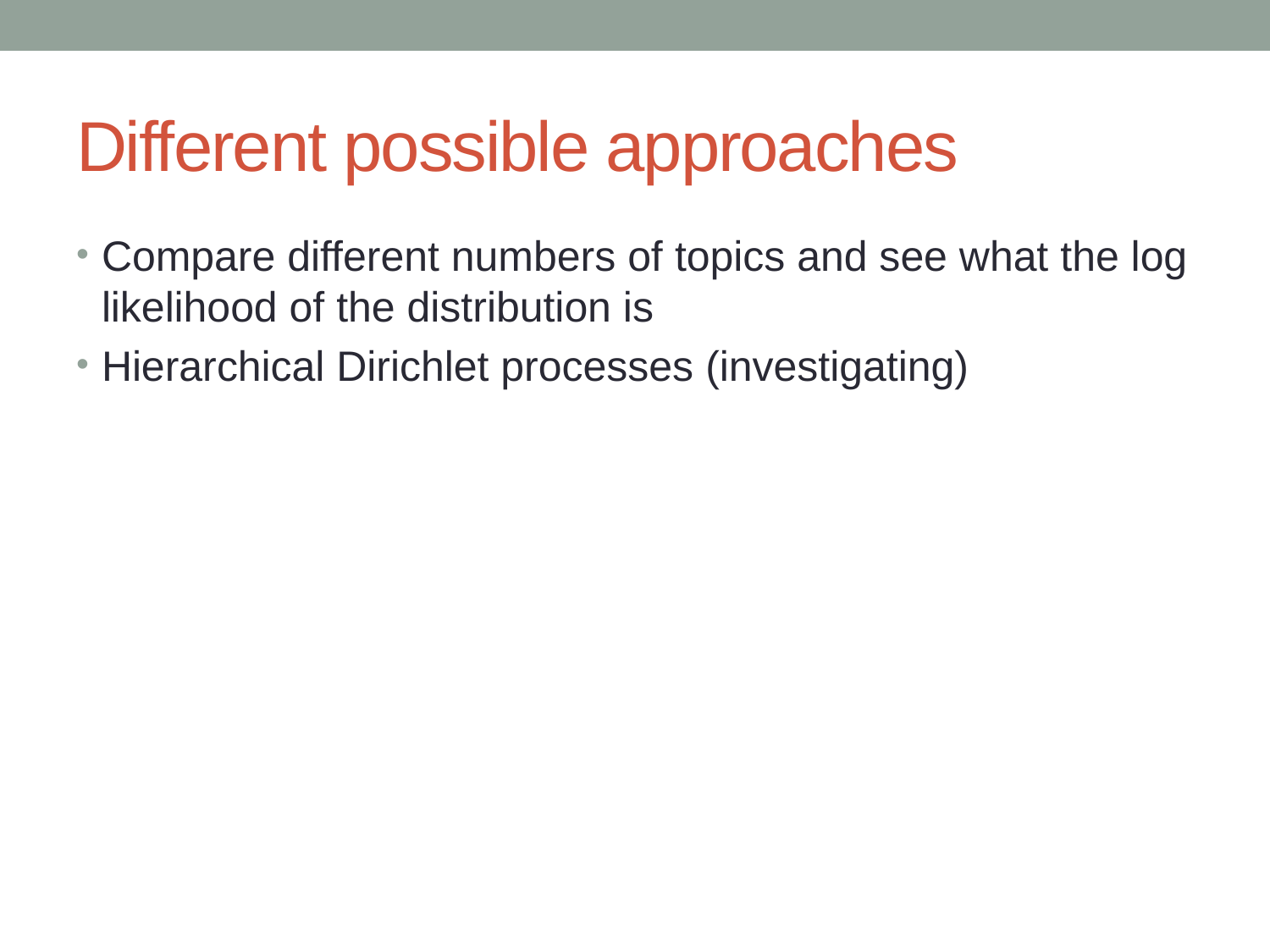

# Different possible approaches
Compare different numbers of topics and see what the log likelihood of the distribution is
Hierarchical Dirichlet processes (investigating)